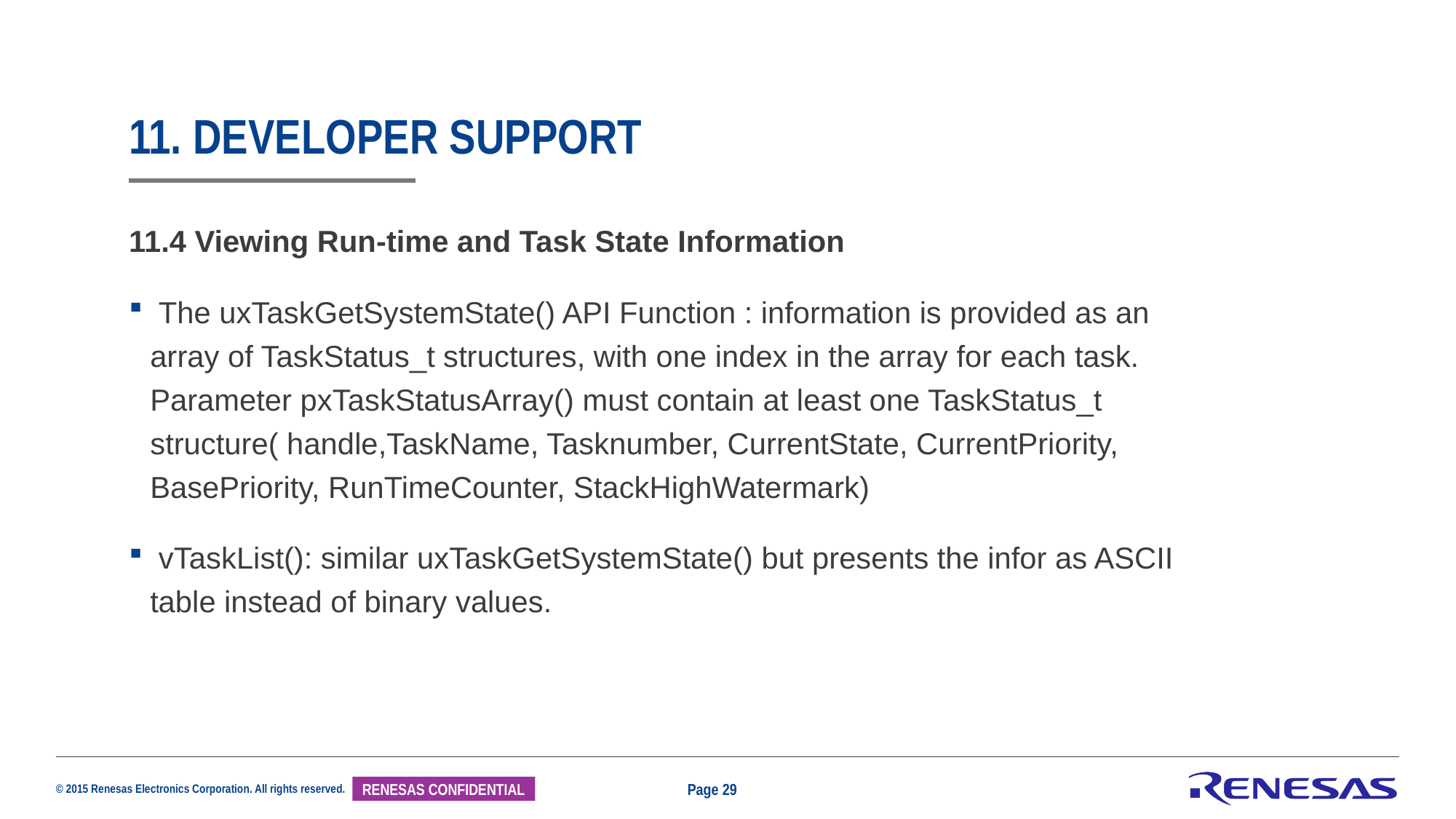

# 11. Developer Support
11.4 Viewing Run-time and Task State Information
 The uxTaskGetSystemState() API Function : information is provided as an array of TaskStatus_t structures, with one index in the array for each task. Parameter pxTaskStatusArray() must contain at least one TaskStatus_t structure( handle,TaskName, Tasknumber, CurrentState, CurrentPriority, BasePriority, RunTimeCounter, StackHighWatermark)
 vTaskList(): similar uxTaskGetSystemState() but presents the infor as ASCII table instead of binary values.
Page 29